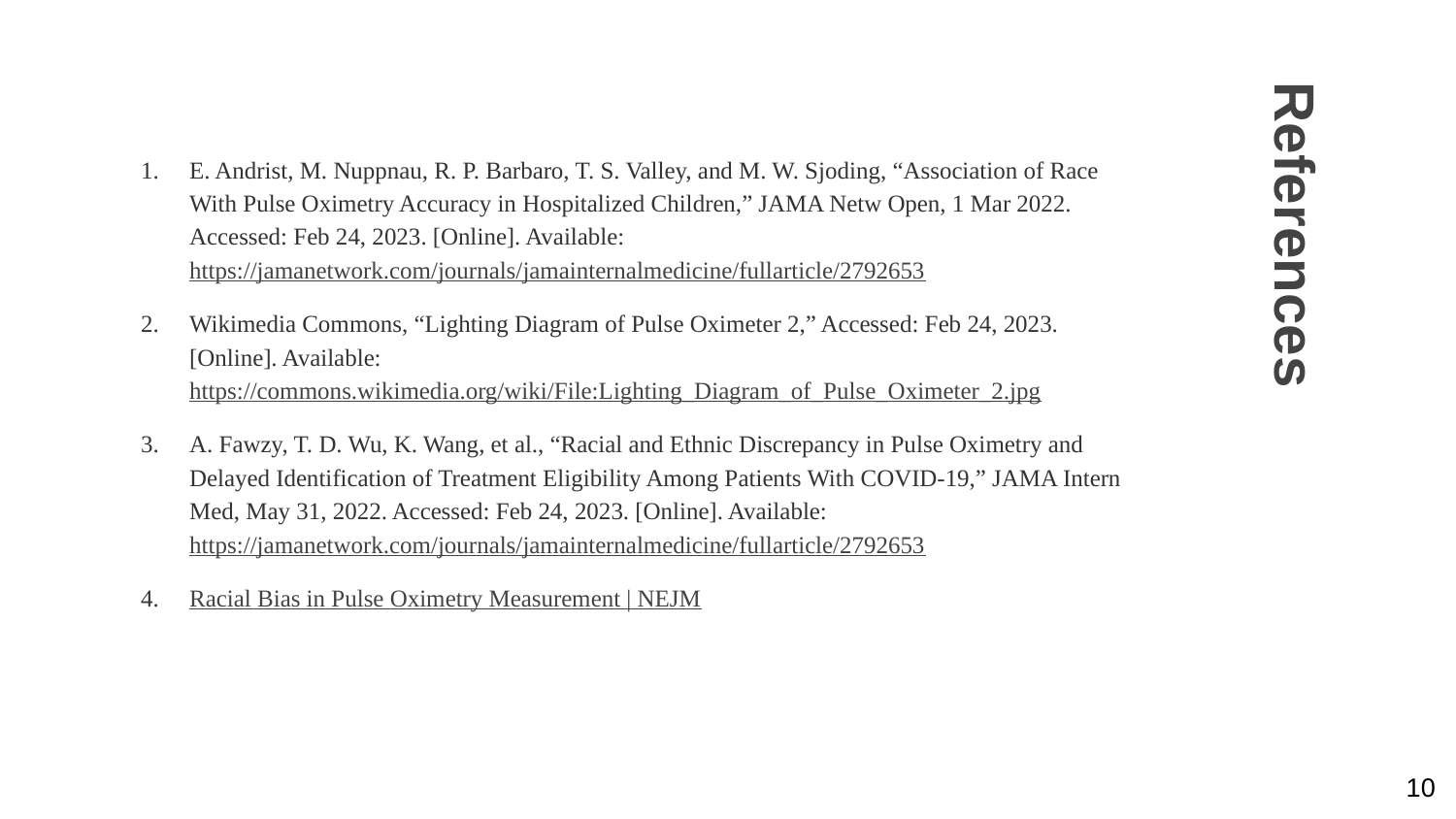

E. Andrist, M. Nuppnau, R. P. Barbaro, T. S. Valley, and M. W. Sjoding, “Association of Race With Pulse Oximetry Accuracy in Hospitalized Children,” JAMA Netw Open, 1 Mar 2022. Accessed: Feb 24, 2023. [Online]. Available: https://jamanetwork.com/journals/jamainternalmedicine/fullarticle/2792653
Wikimedia Commons, “Lighting Diagram of Pulse Oximeter 2,” Accessed: Feb 24, 2023. [Online]. Available: https://commons.wikimedia.org/wiki/File:Lighting_Diagram_of_Pulse_Oximeter_2.jpg
A. Fawzy, T. D. Wu, K. Wang, et al., “Racial and Ethnic Discrepancy in Pulse Oximetry and Delayed Identification of Treatment Eligibility Among Patients With COVID-19,” JAMA Intern Med, May 31, 2022. Accessed: Feb 24, 2023. [Online]. Available: https://jamanetwork.com/journals/jamainternalmedicine/fullarticle/2792653
Racial Bias in Pulse Oximetry Measurement | NEJM

# References
10